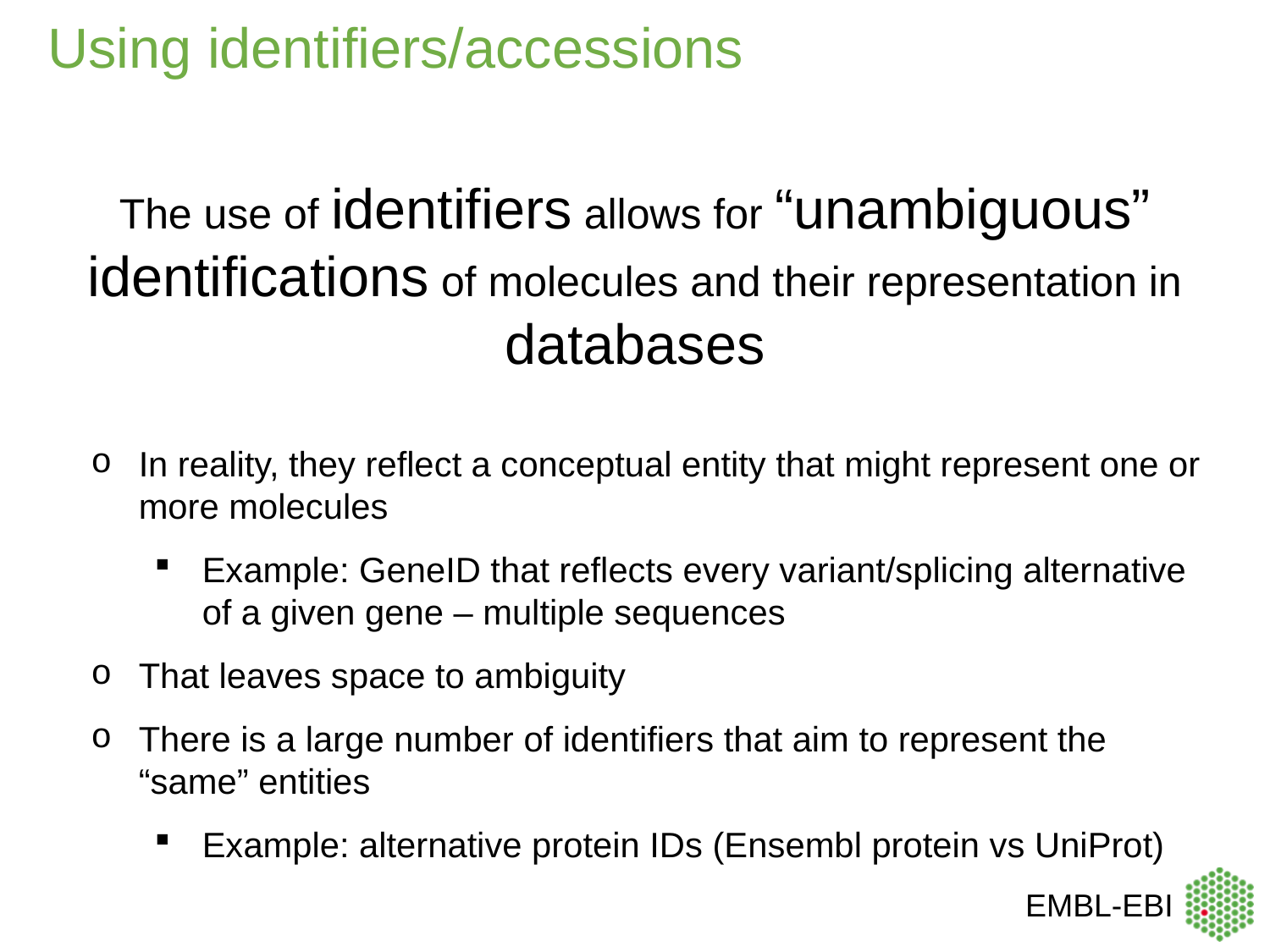

# Using identifiers/accessions
The use of identifiers allows for “unambiguous” identifications of molecules and their representation in databases
In reality, they reflect a conceptual entity that might represent one or more molecules
Example: GeneID that reflects every variant/splicing alternative of a given gene – multiple sequences
That leaves space to ambiguity
There is a large number of identifiers that aim to represent the “same” entities
Example: alternative protein IDs (Ensembl protein vs UniProt)